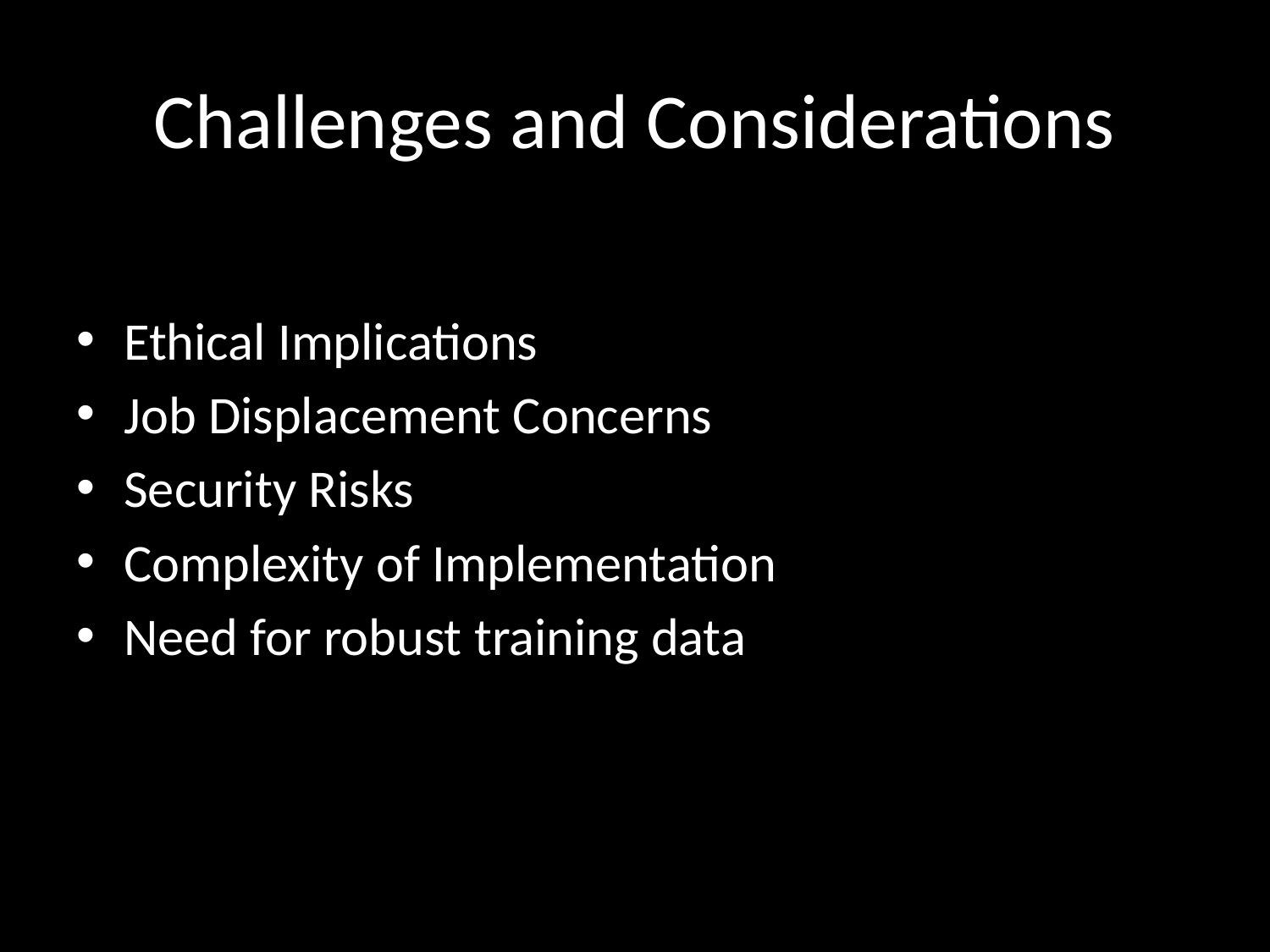

# Challenges and Considerations

Ethical Implications
Job Displacement Concerns
Security Risks
Complexity of Implementation
Need for robust training data